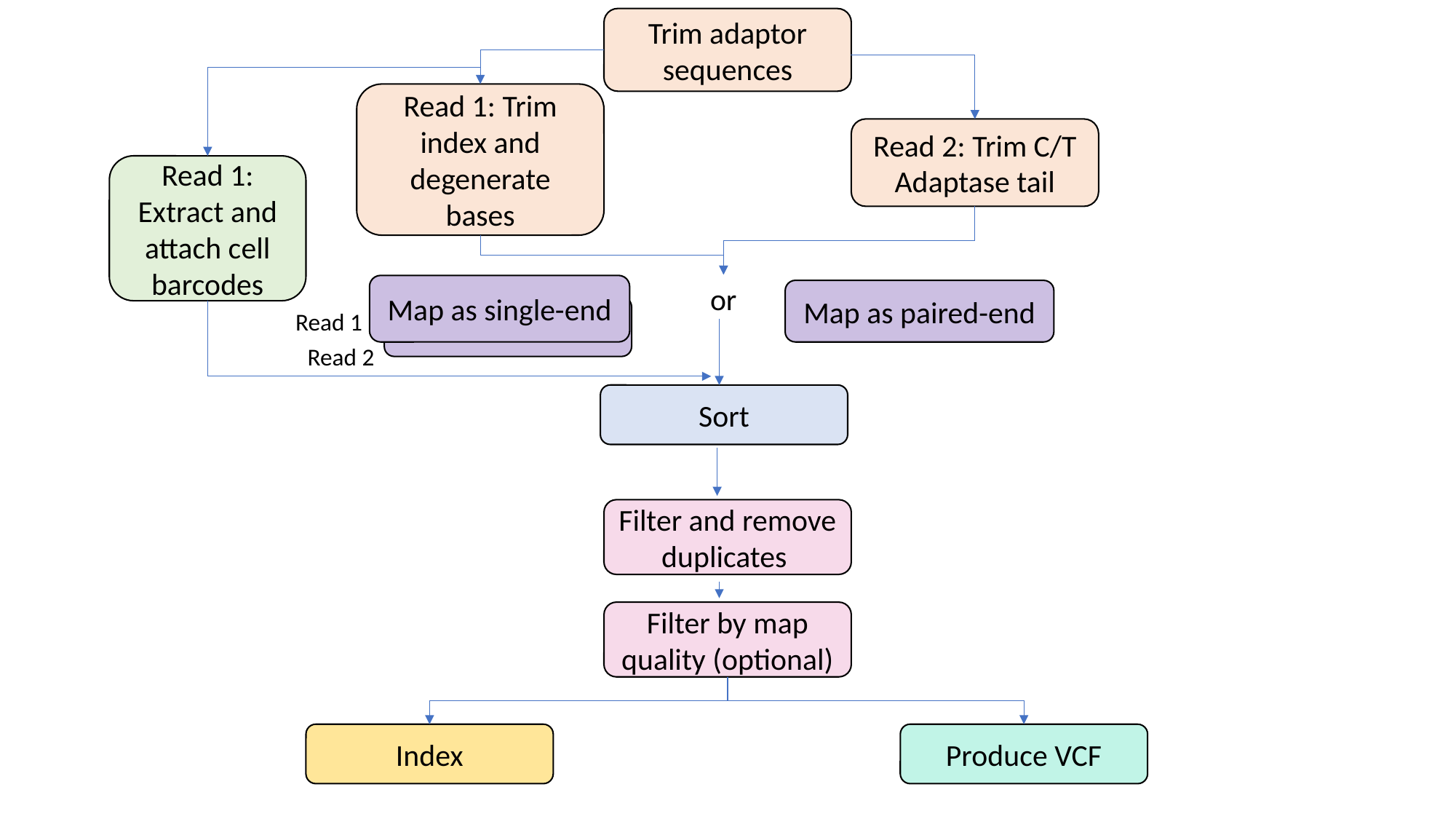

Trim adaptor sequences
Read 1: Trim index and degenerate bases
Read 2: Trim C/T Adaptase tail
Read 1: Extract and attach cell barcodes
or
Map as single-end
Map as paired-end

Read 1
Read 2
Sort
Filter and remove duplicates
Filter by map quality (optional)
Index
Produce VCF